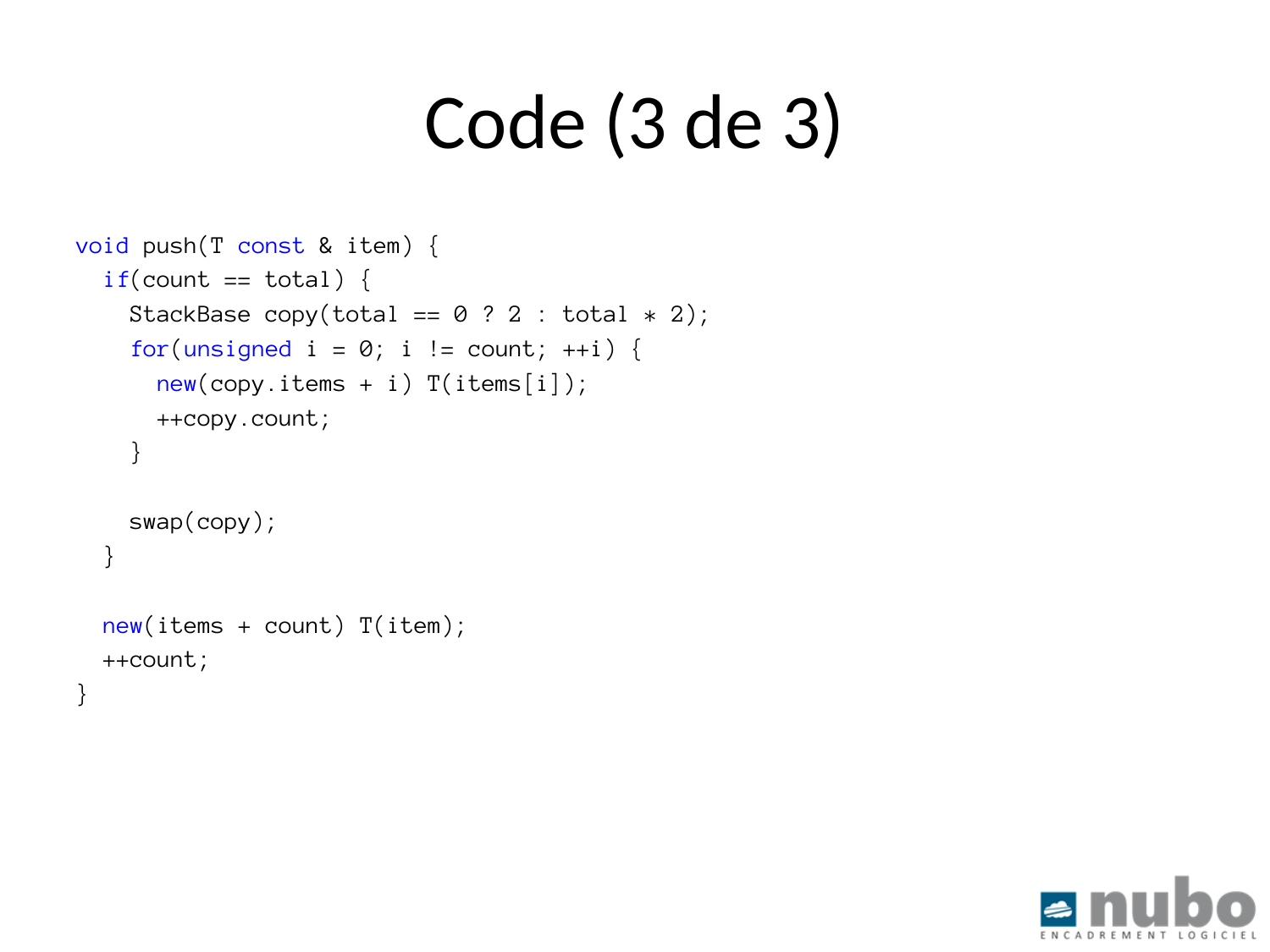

# Code (3 de 3)
void push(T const & item) {
  if(count == total) {
    StackBase copy(total == 0 ? 2 : total * 2);
    for(unsigned i = 0; i != count; ++i) {
      new(copy.items + i) T(items[i]);
      ++copy.count;
    }

    swap(copy);
  }

  new(items + count) T(item);
  ++count;
}